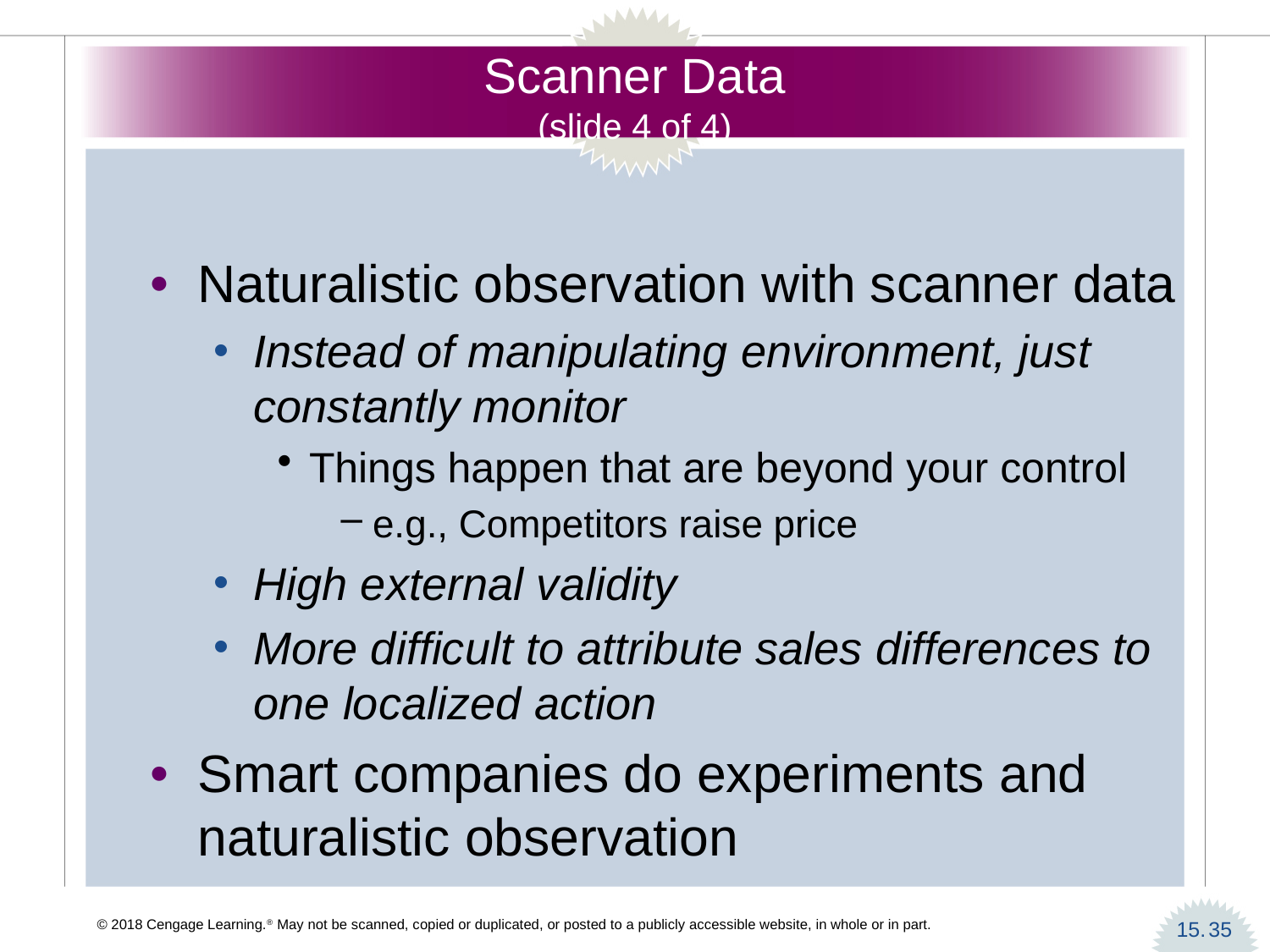

# Scanner Data (slide 4 of 4)
Naturalistic observation with scanner data
Instead of manipulating environment, just constantly monitor
Things happen that are beyond your control
e.g., Competitors raise price
High external validity
More difficult to attribute sales differences to one localized action
Smart companies do experiments and naturalistic observation
35